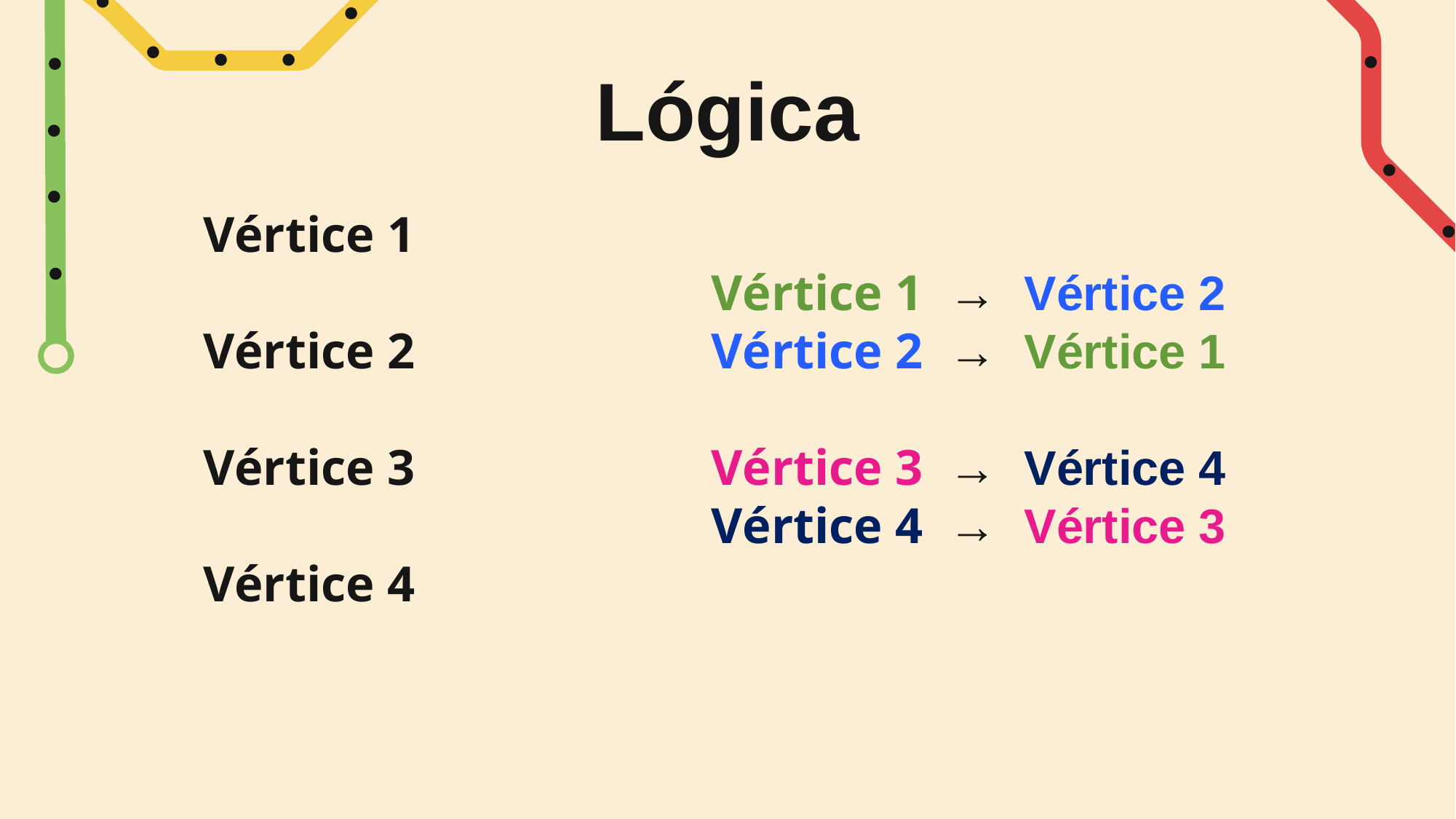

# Lógica
Vértice 1

Vértice 2

Vértice 3

Vértice 4
Vértice 1  →  Vértice 2
Vértice 2  →  Vértice 1

Vértice 3  →  Vértice 4
Vértice 4  →  Vértice 3